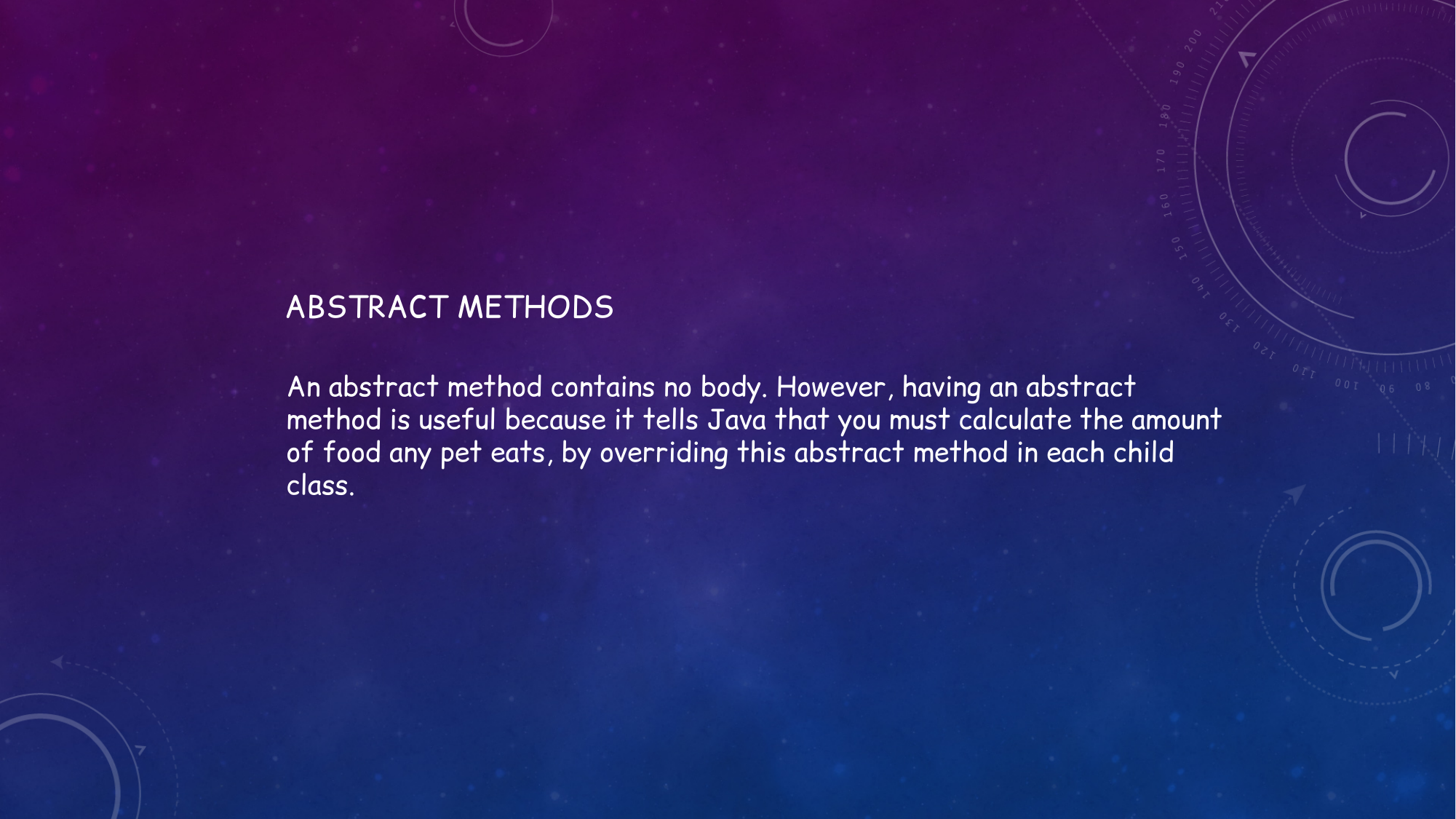

ABSTRACT METHODS
An abstract method contains no body. However, having an abstract
method is useful because it tells Java that you must calculate the amount
of food any pet eats, by overriding this abstract method in each child
class.